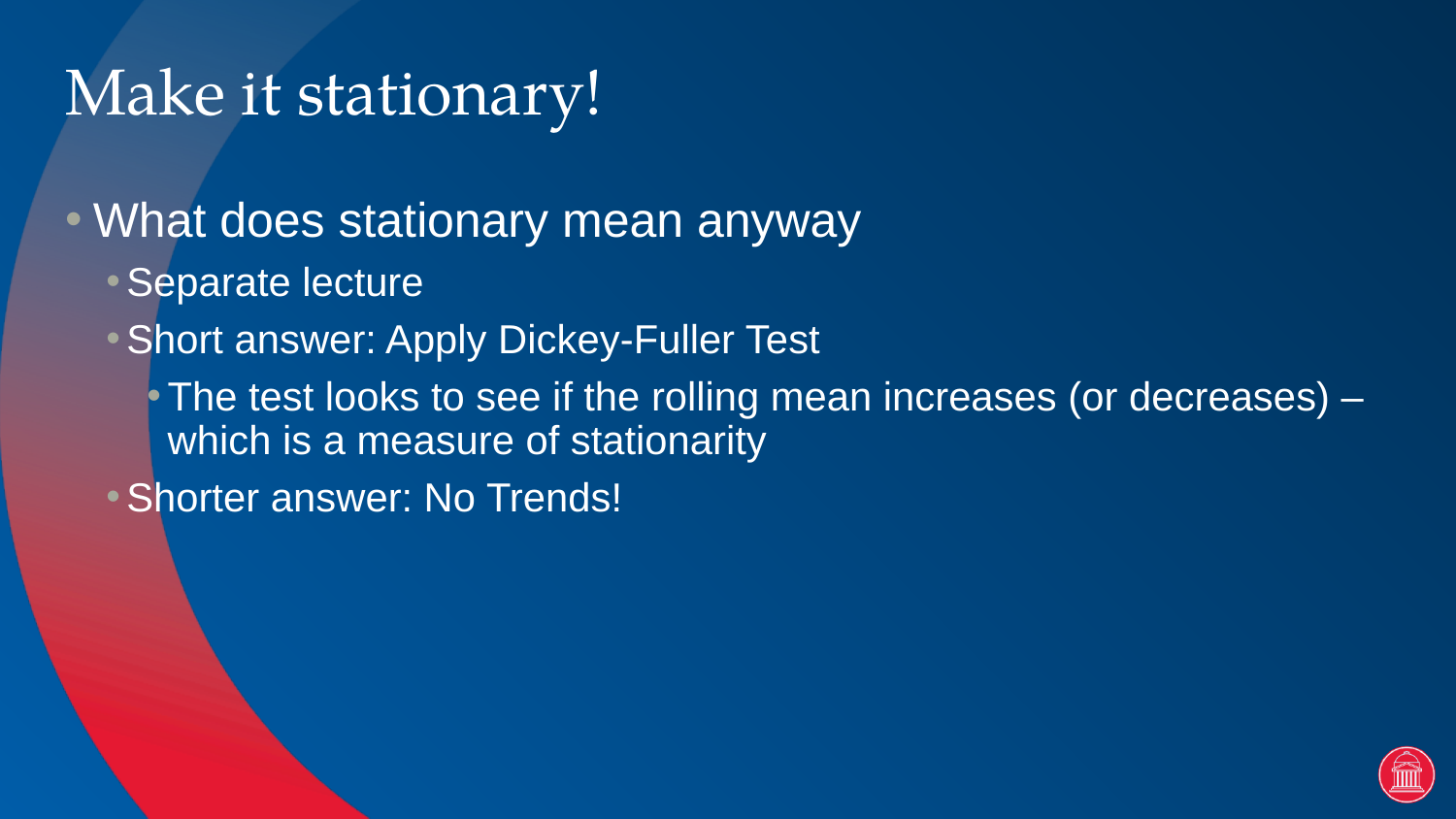

# Make it stationary!
What does stationary mean anyway
Separate lecture
Short answer: Apply Dickey-Fuller Test
The test looks to see if the rolling mean increases (or decreases) – which is a measure of stationarity
Shorter answer: No Trends!